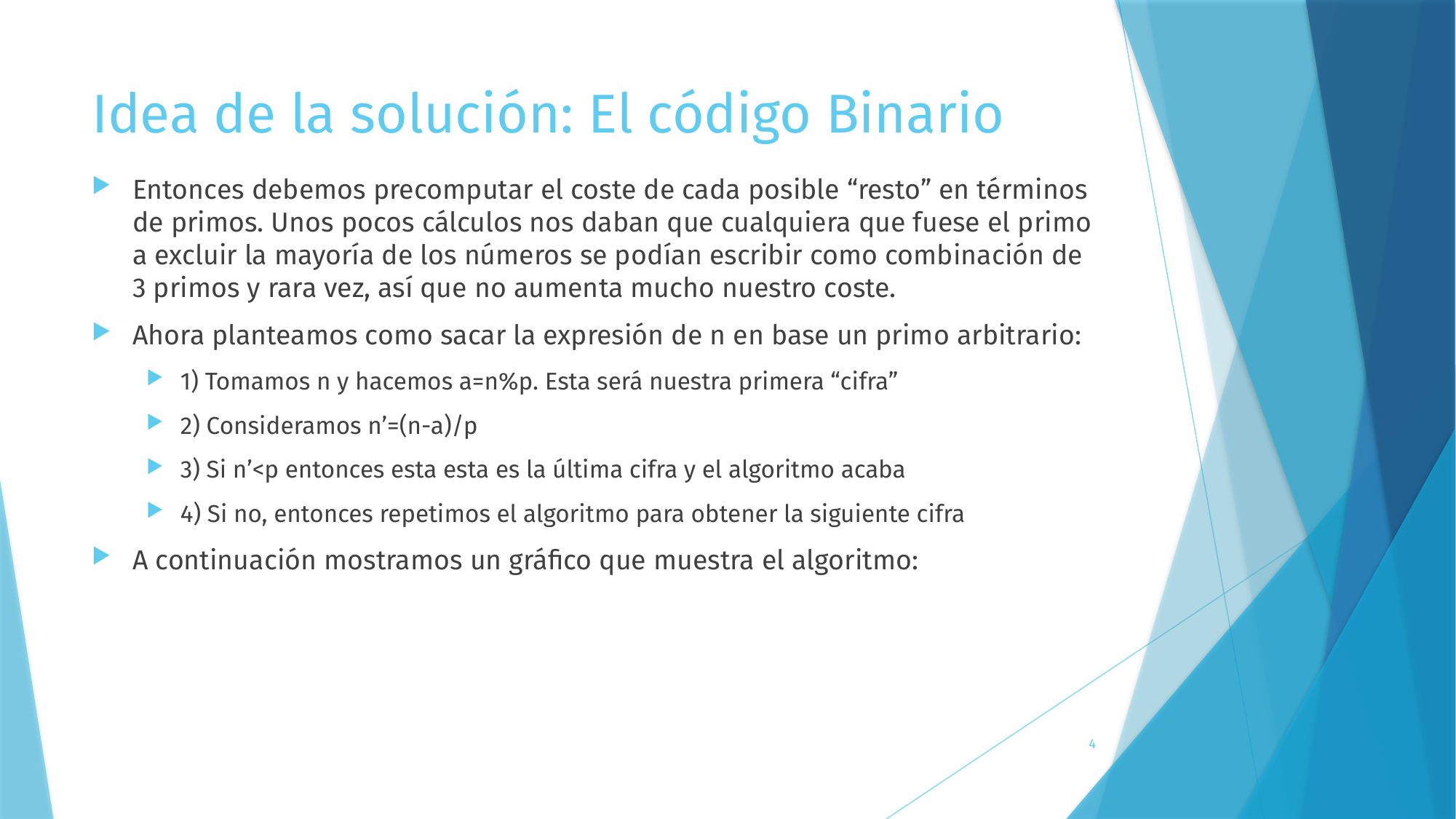

# Idea de la solución: El código Binario
Entonces debemos precomputar el coste de cada posible “resto” en términos de primos. Unos pocos cálculos nos daban que cualquiera que fuese el primo a excluir la mayoría de los números se podían escribir como combinación de 3 primos y rara vez, así que no aumenta mucho nuestro coste.
Ahora planteamos como sacar la expresión de n en base un primo arbitrario:
1) Tomamos n y hacemos a=n%p. Esta será nuestra primera “cifra”
2) Consideramos n’=(n-a)/p
3) Si n’<p entonces esta esta es la última cifra y el algoritmo acaba
4) Si no, entonces repetimos el algoritmo para obtener la siguiente cifra
A continuación mostramos un gráfico que muestra el algoritmo:
4